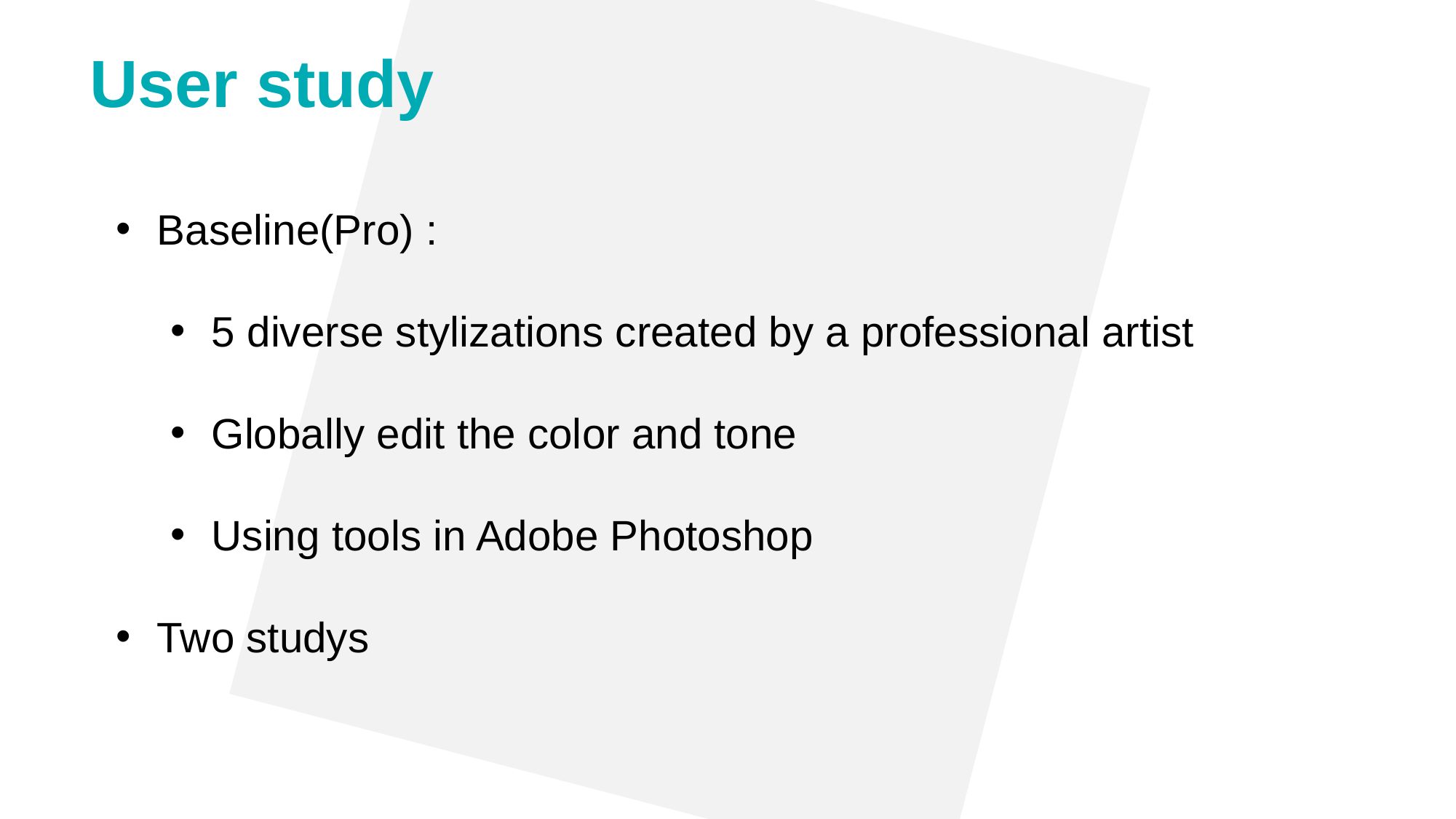

User study
Baseline(Pro) :
5 diverse stylizations created by a professional artist
Globally edit the color and tone
Using tools in Adobe Photoshop
Two studys